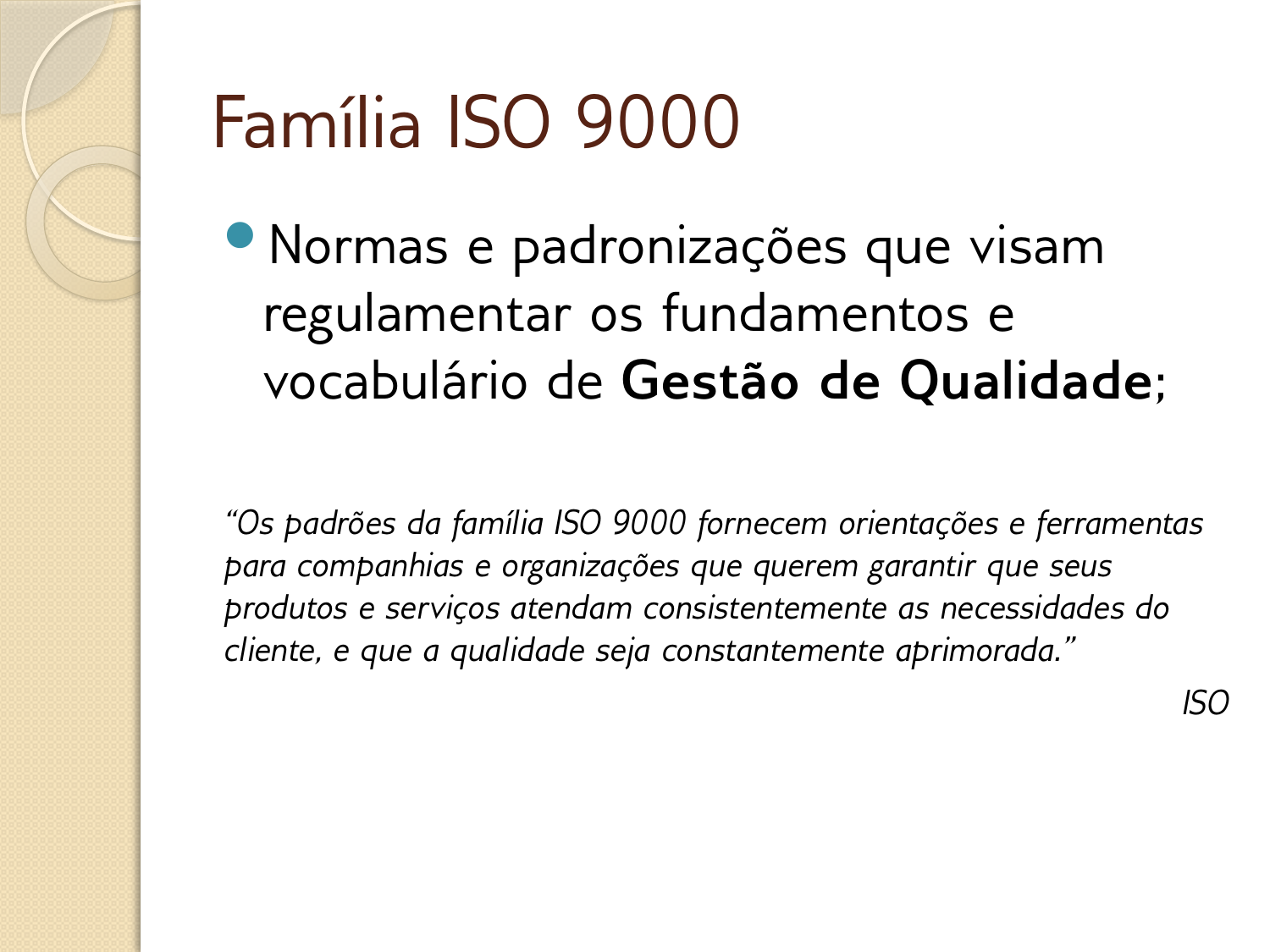

# Família ISO 9000
Normas e padronizações que visam regulamentar os fundamentos e vocabulário de Gestão de Qualidade;

“Os padrões da família ISO 9000 fornecem orientações e ferramentas para companhias e organizações que querem garantir que seus produtos e serviços atendam consistentemente as necessidades do cliente, e que a qualidade seja constantemente aprimorada.”
ISO